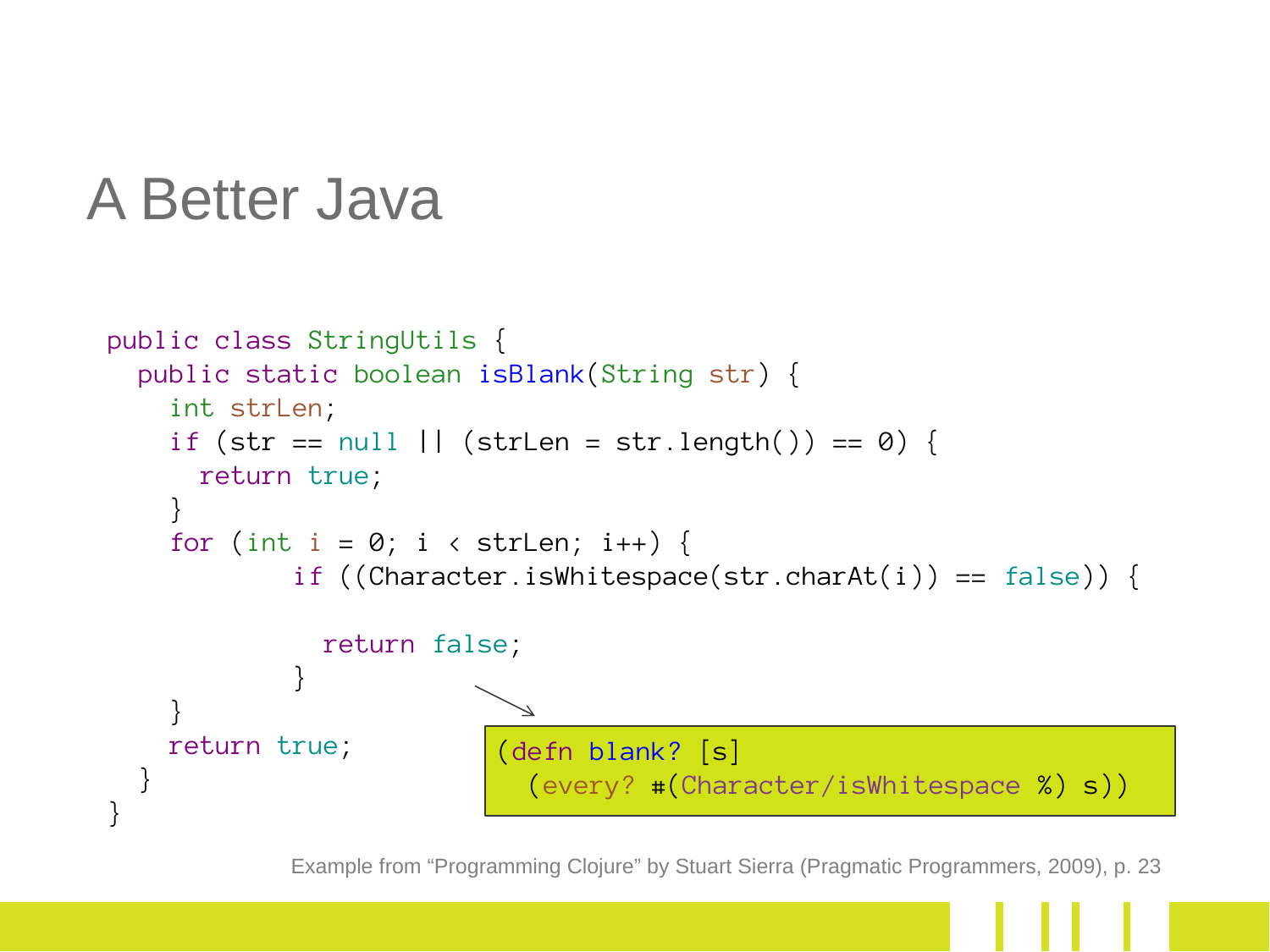

# A Better Java

public class StringUtils {
  public static boolean isBlank(String str) {
    int strLen;
    if (str == null || (strLen = str.length()) == 0) {
      return true;
    }  
    for (int i = 0; i < strLen; i++) {
            if ((Character.isWhitespace(str.charAt(i)) == false)) {
              return false;
            }
    }
    return true;
  }
}
(defn blank? [s]
  (every? #(Character/isWhitespace %) s))
Example from “Programming Clojure” by Stuart Sierra (Pragmatic Programmers, 2009), p. 23